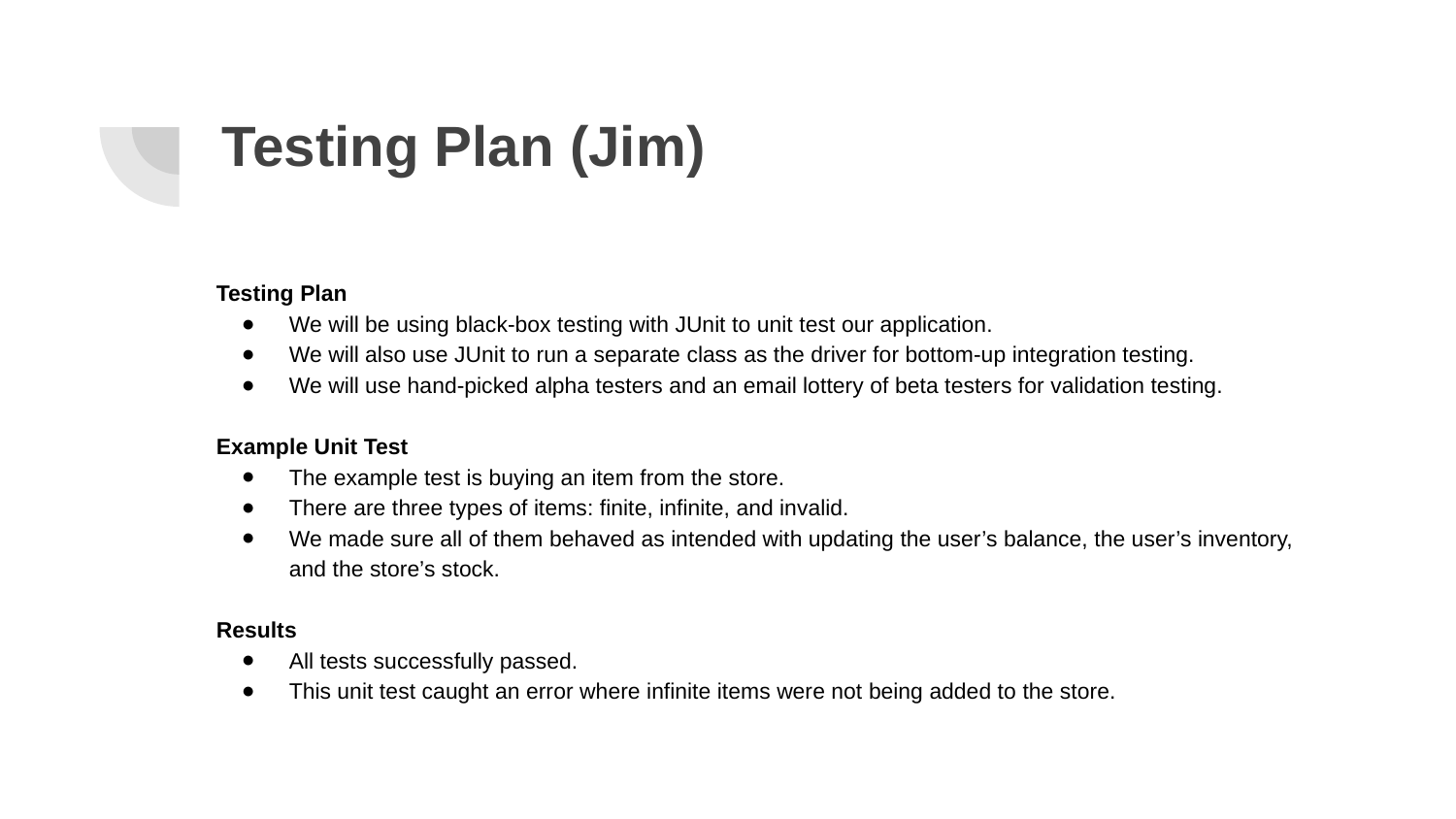

# Testing Plan (Jim)
Testing Plan
We will be using black-box testing with JUnit to unit test our application.
We will also use JUnit to run a separate class as the driver for bottom-up integration testing.
We will use hand-picked alpha testers and an email lottery of beta testers for validation testing.

Example Unit Test
The example test is buying an item from the store.
There are three types of items: finite, infinite, and invalid.
We made sure all of them behaved as intended with updating the user’s balance, the user’s inventory, and the store’s stock.

Results
All tests successfully passed.
This unit test caught an error where infinite items were not being added to the store.